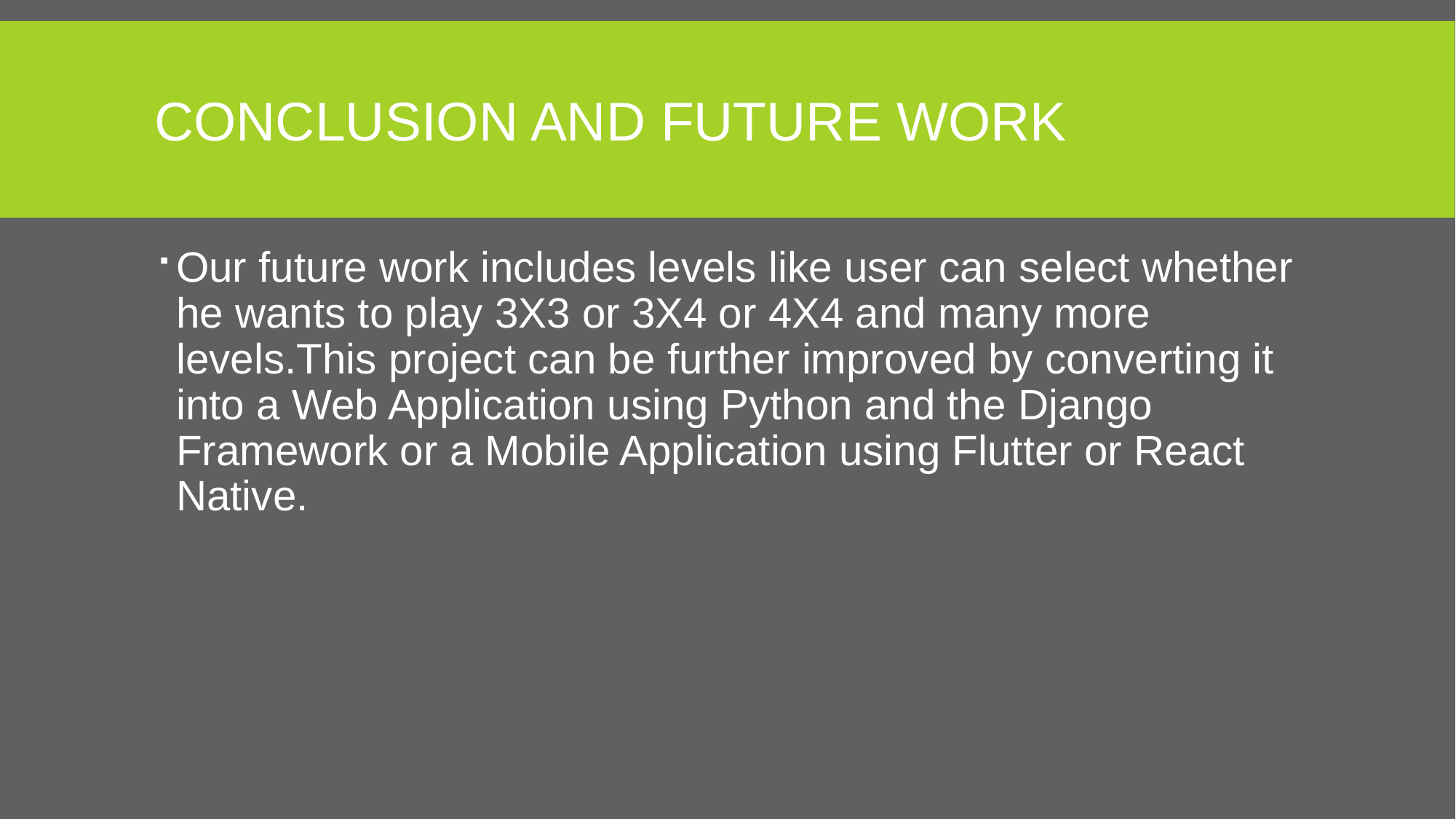

# Conclusion and future work
Our future work includes levels like user can select whether he wants to play 3X3 or 3X4 or 4X4 and many more levels.This project can be further improved by converting it into a Web Application using Python and the Django Framework or a Mobile Application using Flutter or React Native.